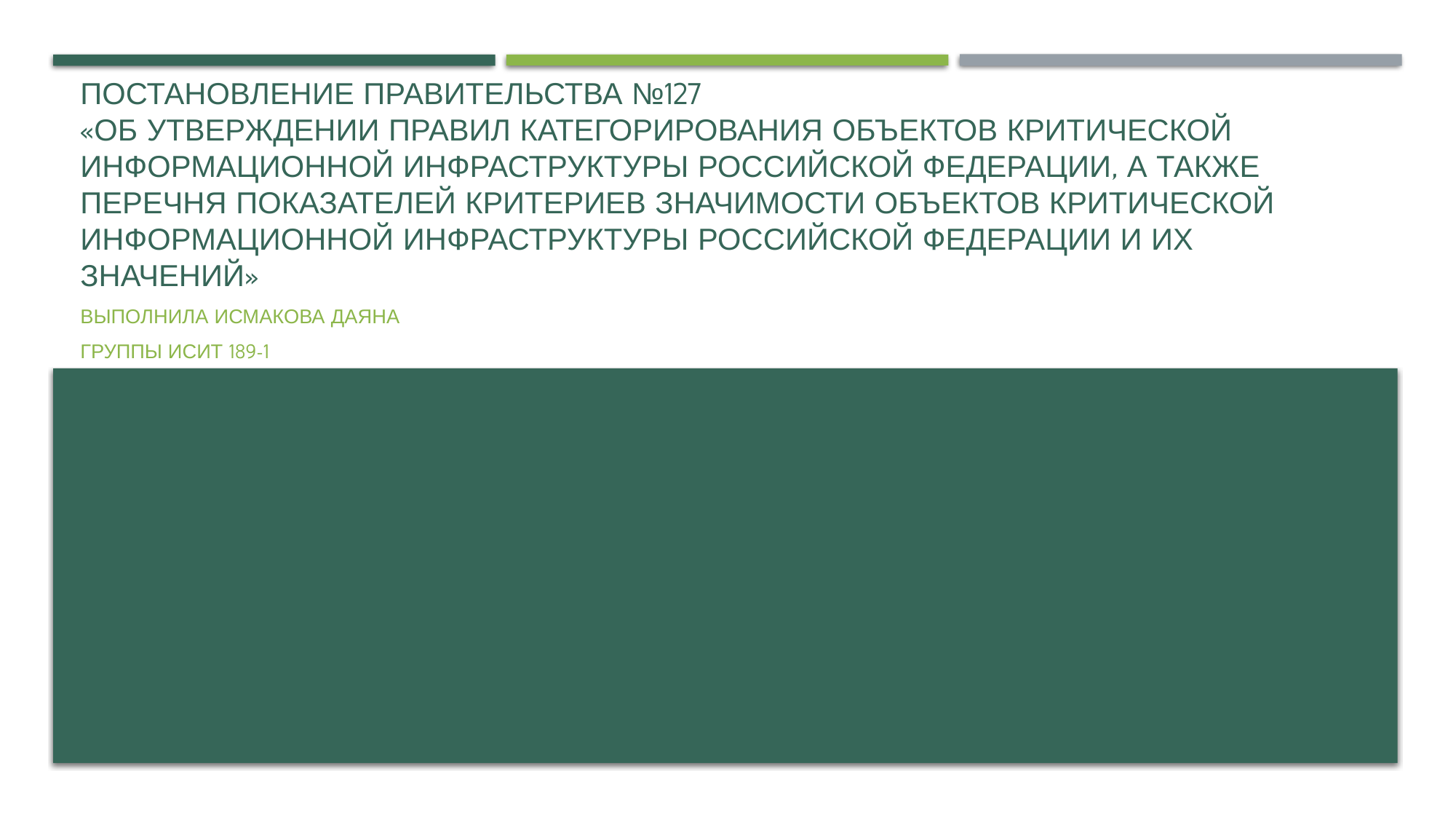

# Постановление правительства №127 «Об утверждении Правил категорирования объектов критической информационной инфраструктуры Российской Федерации, а также перечня показателей критериев значимости объектов критической информационной инфраструктуры Российской Федерации и их значений»
Выполнила исмакова даяна
Группы исит 189-1